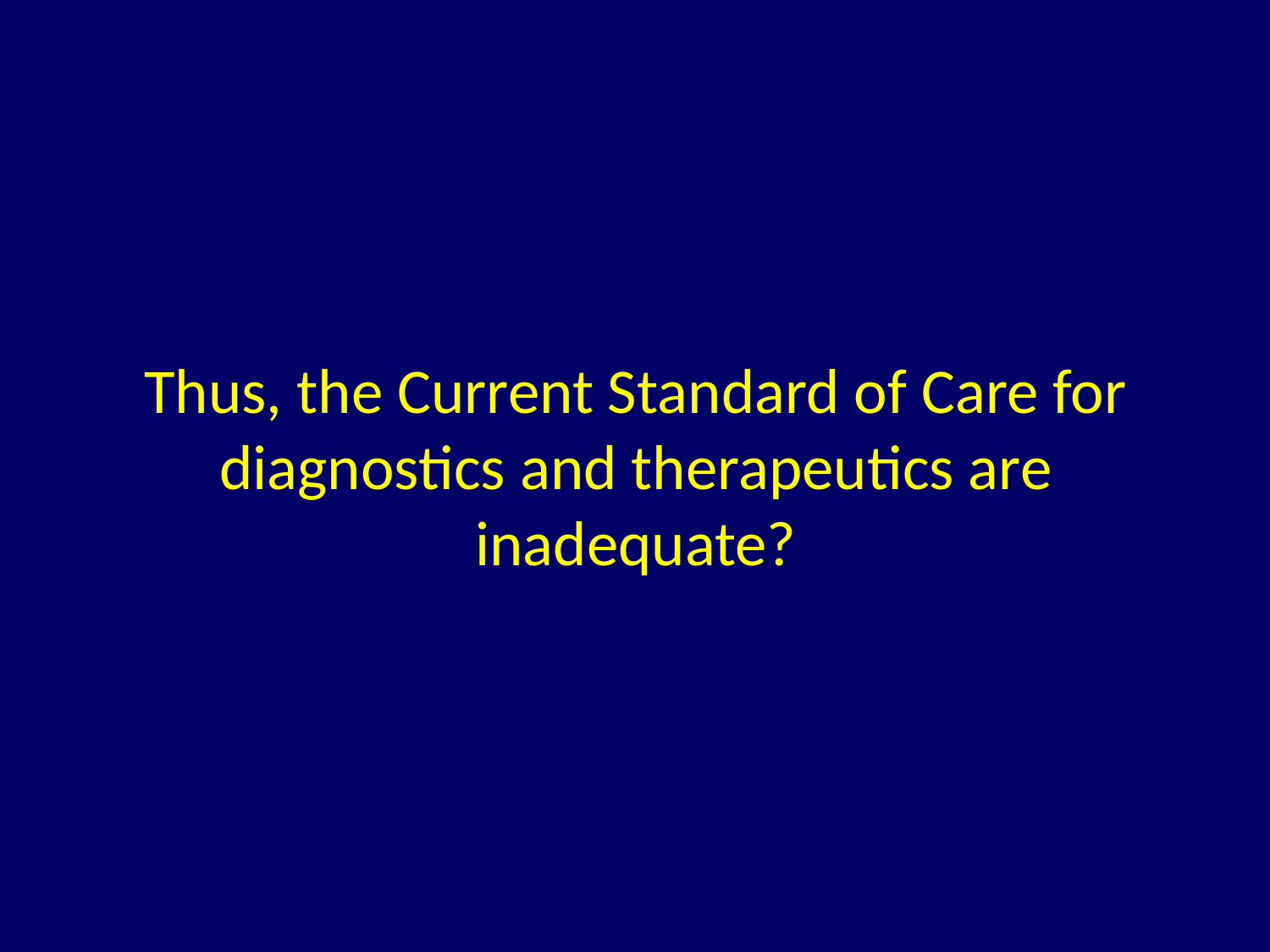

# Thus, the Current Standard of Care for diagnostics and therapeutics are inadequate?